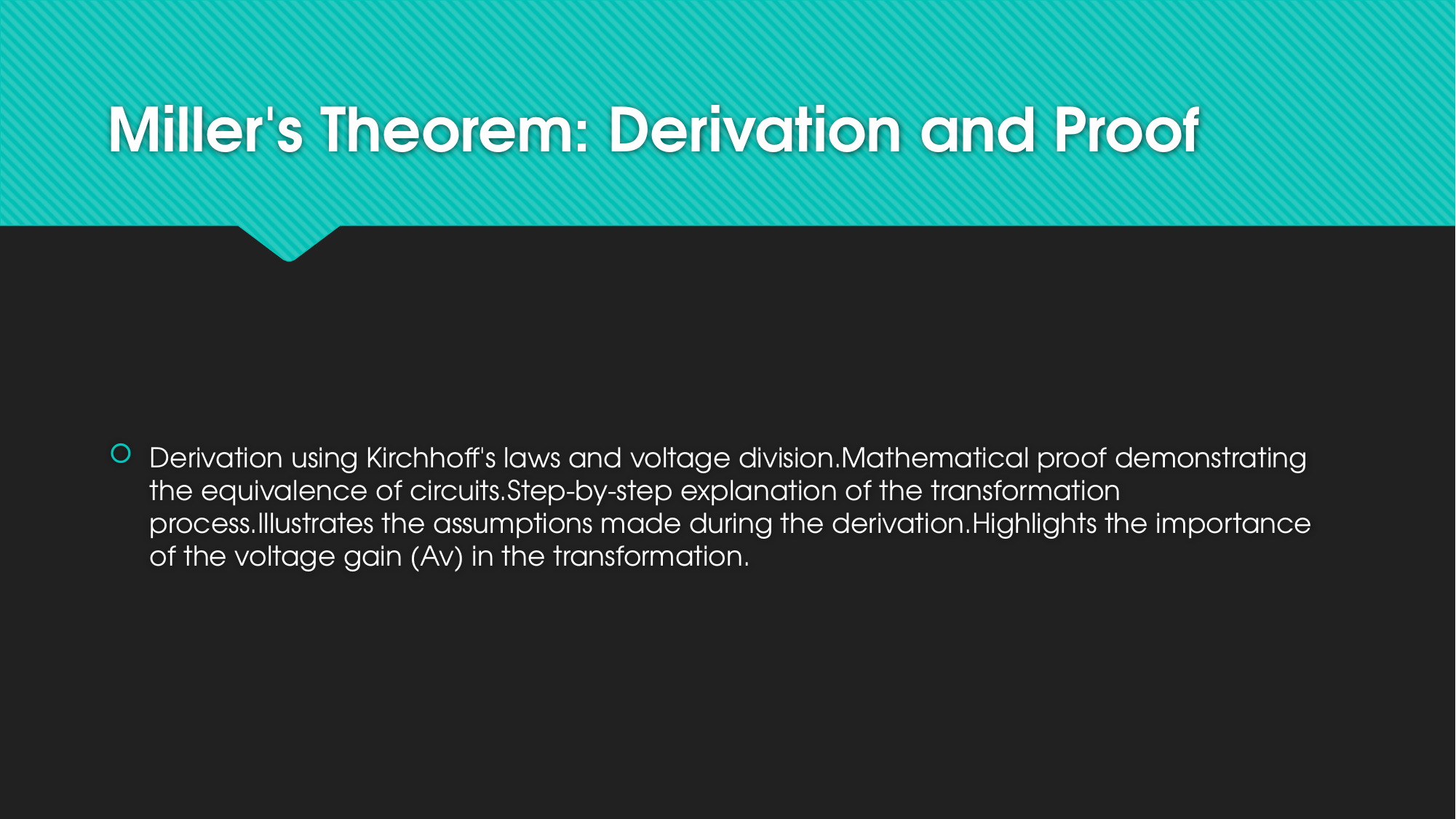

# Miller's Theorem: Derivation and Proof

Derivation using Kirchhoff's laws and voltage division.Mathematical proof demonstrating the equivalence of circuits.Step-by-step explanation of the transformation process.Illustrates the assumptions made during the derivation.Highlights the importance of the voltage gain (Av) in the transformation.